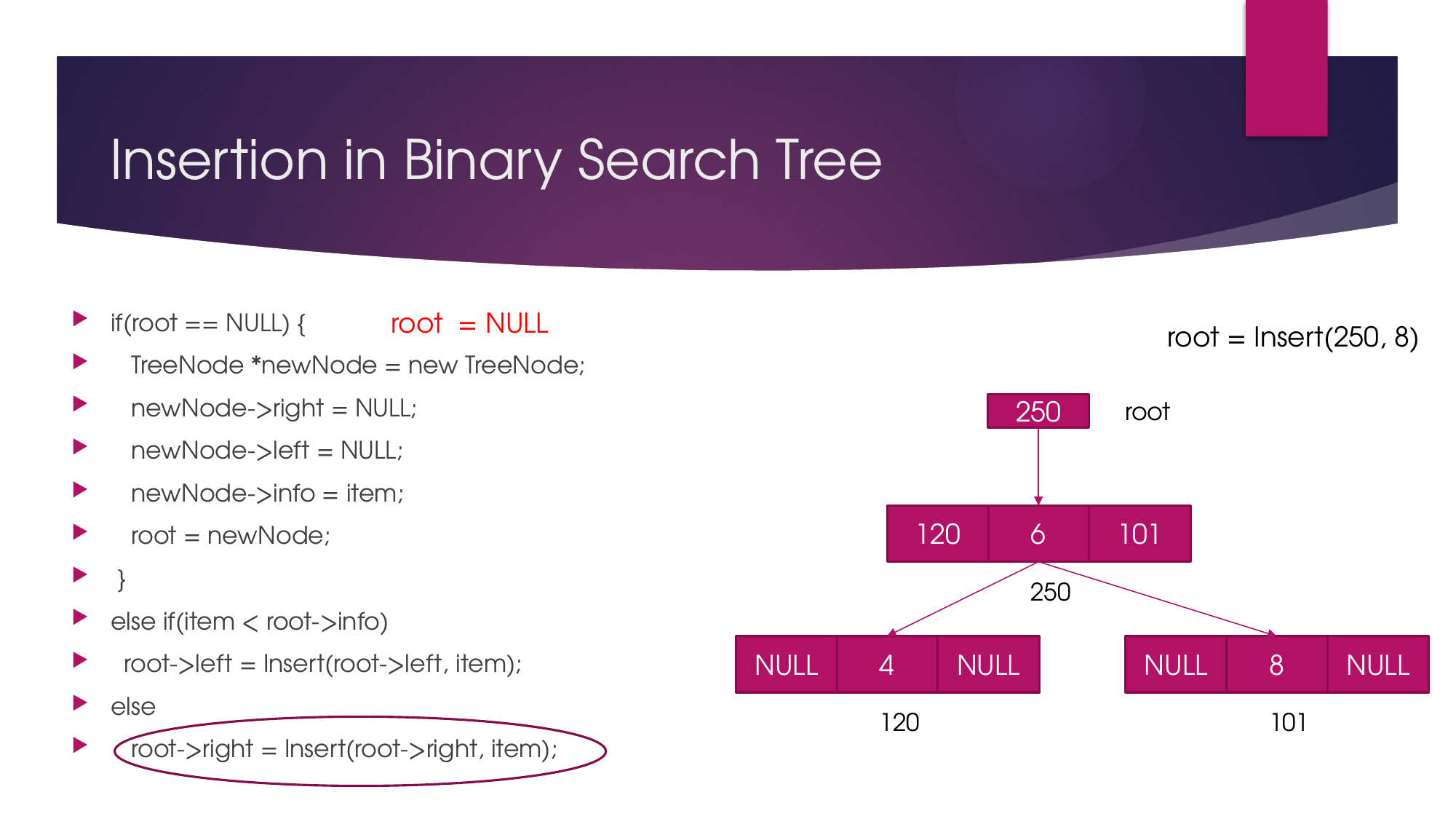

# Insertion in Binary Search Tree
if(root == NULL) {
   TreeNode *newNode = new TreeNode;
   newNode->right = NULL;
   newNode->left = NULL;
   newNode->info = item;
   root = newNode;
 }
else if(item < root->info)
  root->left = Insert(root->left, item);
else
   root->right = Insert(root->right, item);
root  = NULL
root = Insert(250, 8)
250
root
120
6
101
250

NULL
NULL
8
NULL
4
NULL
101
120